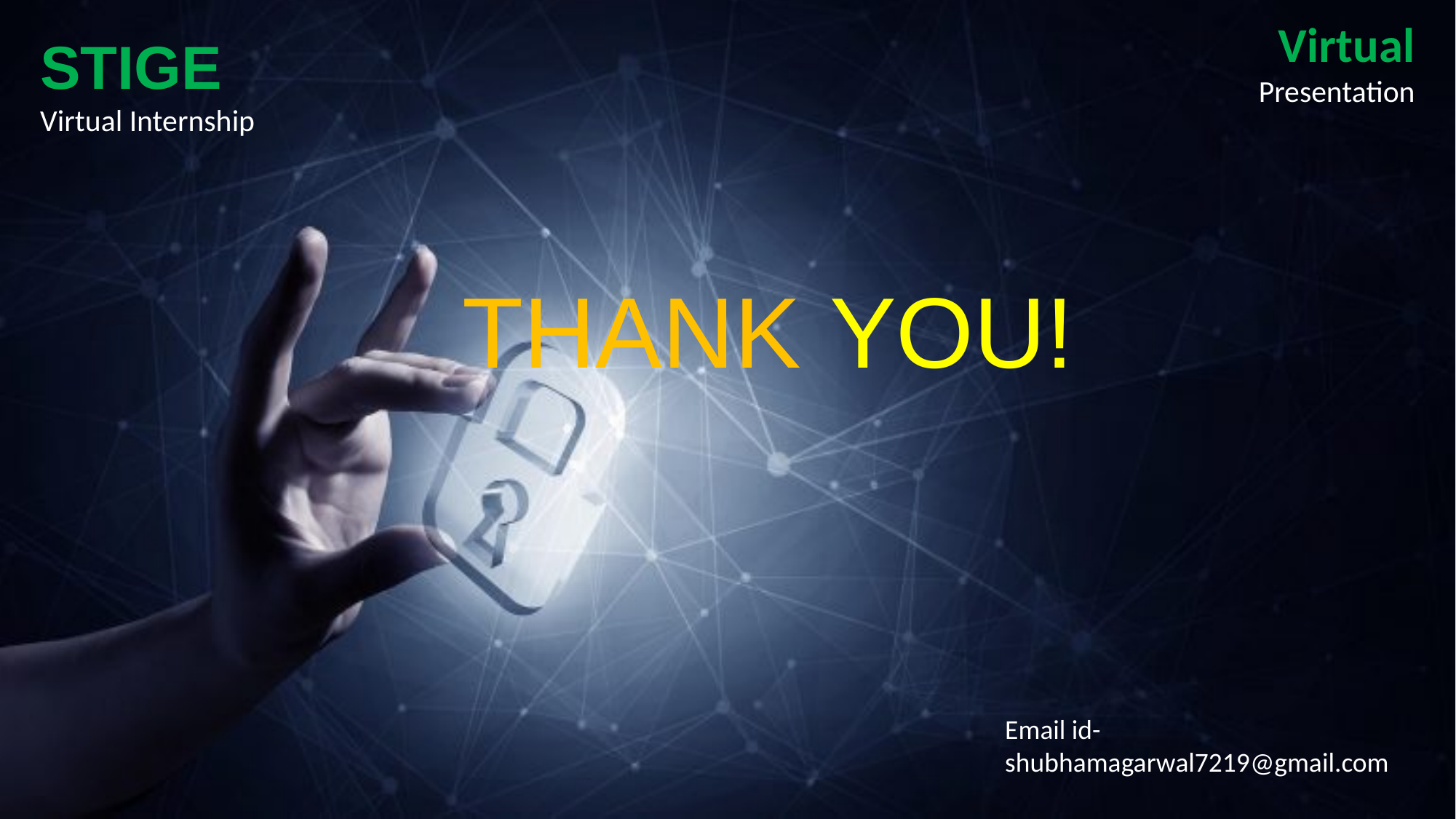

Virtual Presentation
STIGE
Virtual Internship
THANK YOU!
Email id- shubhamagarwal7219@gmail.com